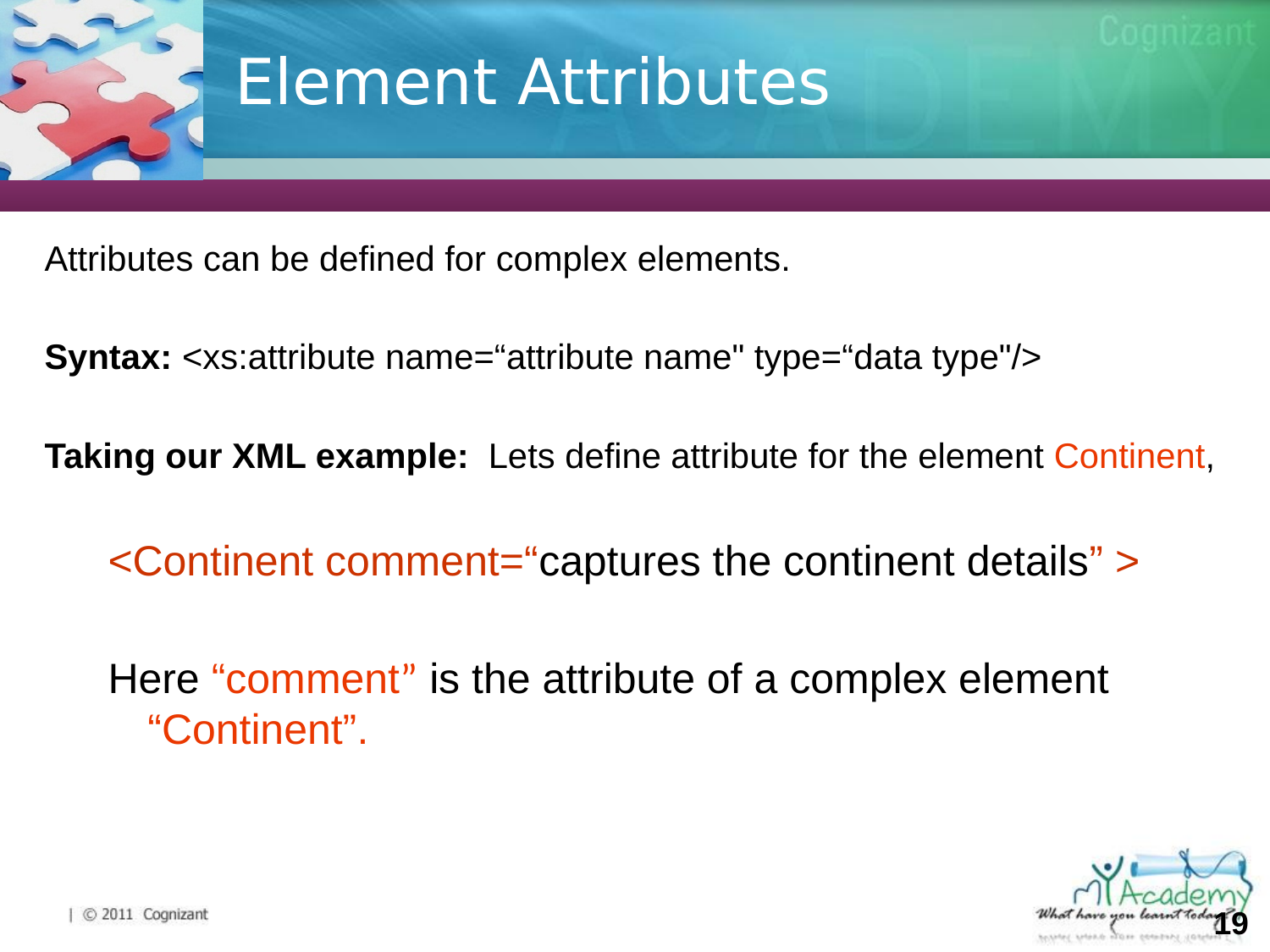

# Element Attributes

Attributes can be defined for complex elements.

Syntax: <xs:attribute name=“attribute name" type=“data type"/>

Taking our XML example:  Lets define attribute for the element Continent,

<Continent comment=“captures the continent details” >

Here “comment” is the attribute of a complex element “Continent”.

19